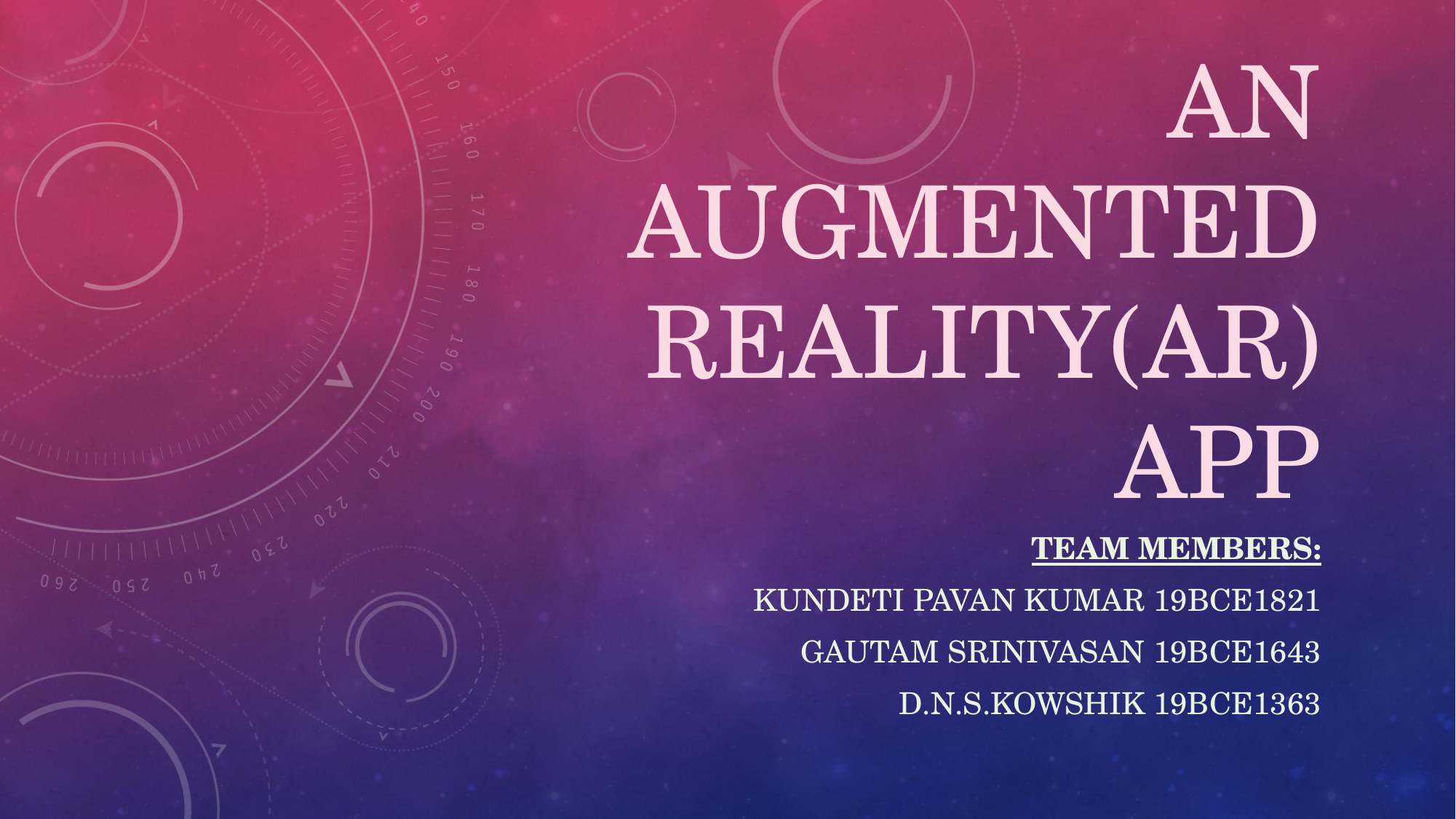

# An augmented reality(ar) app
TEAM MEMBERS:
KUNDETI PAVAN KUMAR 19BCE1821
GAUTAM SRINIVASAN 19BCE1643
D.N.S.KOWSHIK 19BCE1363